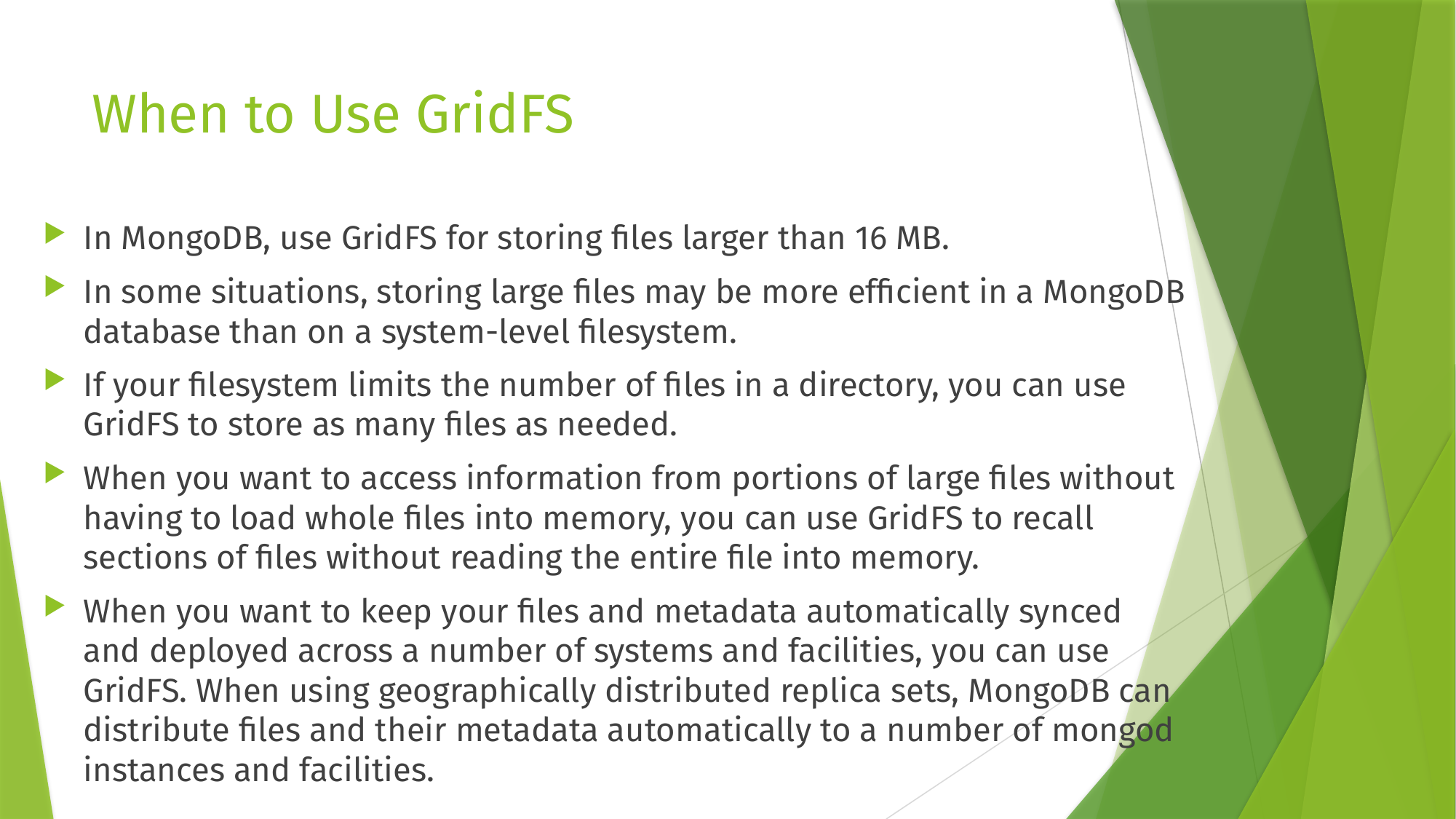

# When to Use GridFS

In MongoDB, use GridFS for storing files larger than 16 MB.
In some situations, storing large files may be more efficient in a MongoDB database than on a system-level filesystem.
If your filesystem limits the number of files in a directory, you can use GridFS to store as many files as needed.
When you want to access information from portions of large files without having to load whole files into memory, you can use GridFS to recall sections of files without reading the entire file into memory.
When you want to keep your files and metadata automatically synced and deployed across a number of systems and facilities, you can use GridFS. When using geographically distributed replica sets, MongoDB can distribute files and their metadata automatically to a number of mongod instances and facilities.